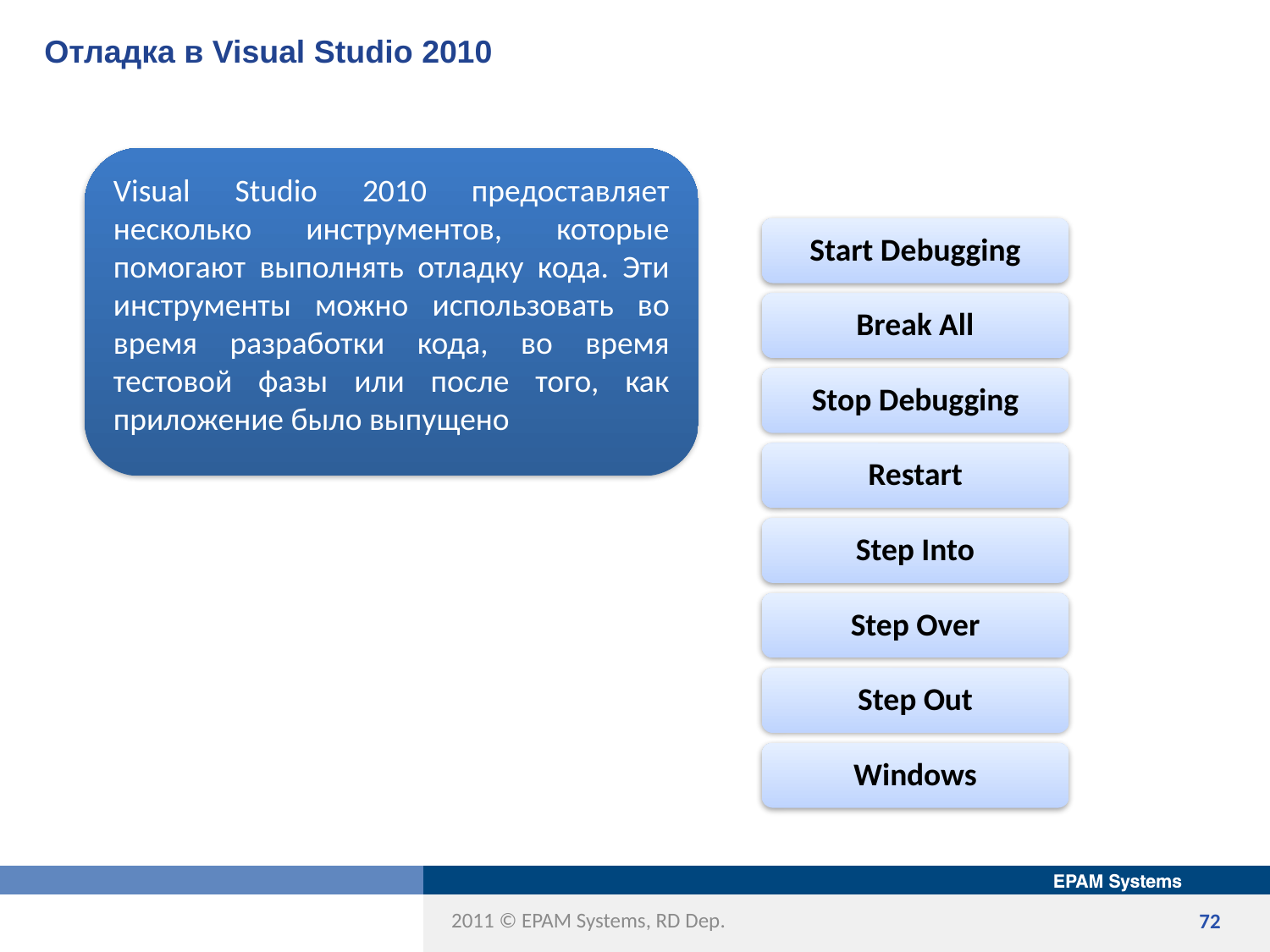

# Отладка в Visual Studio 2010

Visual Studio 2010 предоставляет несколько инструментов, которые помогают выполнять отладку кода. Эти инструменты можно использовать во время разработки кода, во время тестовой фазы или после того, как приложение было выпущено
Start Debugging
Break All
Stop Debugging
Restart
Step Into
Step Over
Step Out
Windows